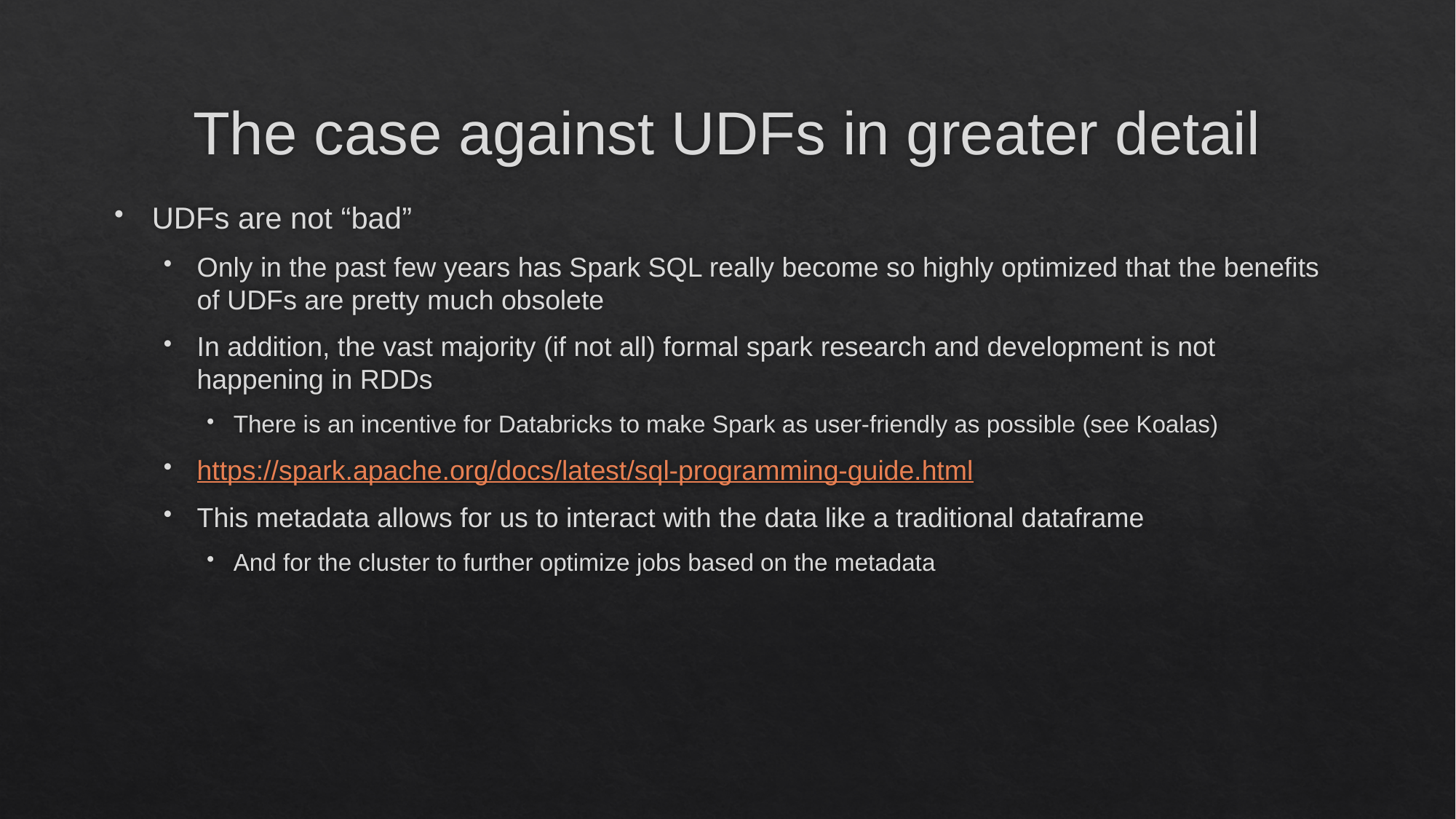

# The case against UDFs in greater detail
UDFs are not “bad”
Only in the past few years has Spark SQL really become so highly optimized that the benefits of UDFs are pretty much obsolete
In addition, the vast majority (if not all) formal spark research and development is not happening in RDDs
There is an incentive for Databricks to make Spark as user-friendly as possible (see Koalas)
https://spark.apache.org/docs/latest/sql-programming-guide.html
This metadata allows for us to interact with the data like a traditional dataframe
And for the cluster to further optimize jobs based on the metadata